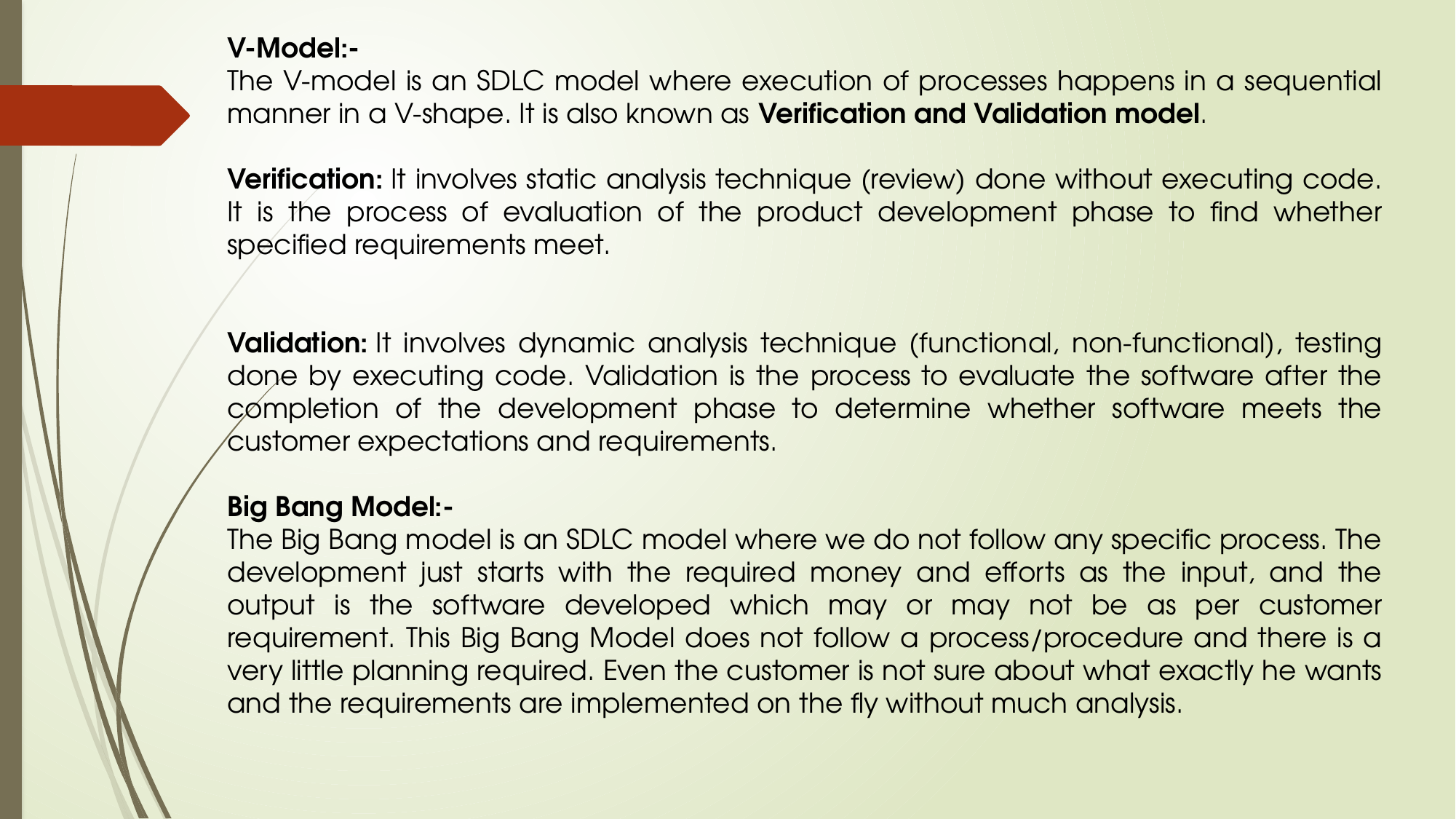

V-Model:-
The V-model is an SDLC model where execution of processes happens in a sequential manner in a V-shape. It is also known as Verification and Validation model.

Verification: It involves static analysis technique (review) done without executing code. It is the process of evaluation of the product development phase to find whether specified requirements meet.

Validation: It involves dynamic analysis technique (functional, non-functional), testing done by executing code. Validation is the process to evaluate the software after the completion of the development phase to determine whether software meets the customer expectations and requirements.

Big Bang Model:-
The Big Bang model is an SDLC model where we do not follow any specific process. The development just starts with the required money and efforts as the input, and the output is the software developed which may or may not be as per customer requirement. This Big Bang Model does not follow a process/procedure and there is a very little planning required. Even the customer is not sure about what exactly he wants and the requirements are implemented on the fly without much analysis.